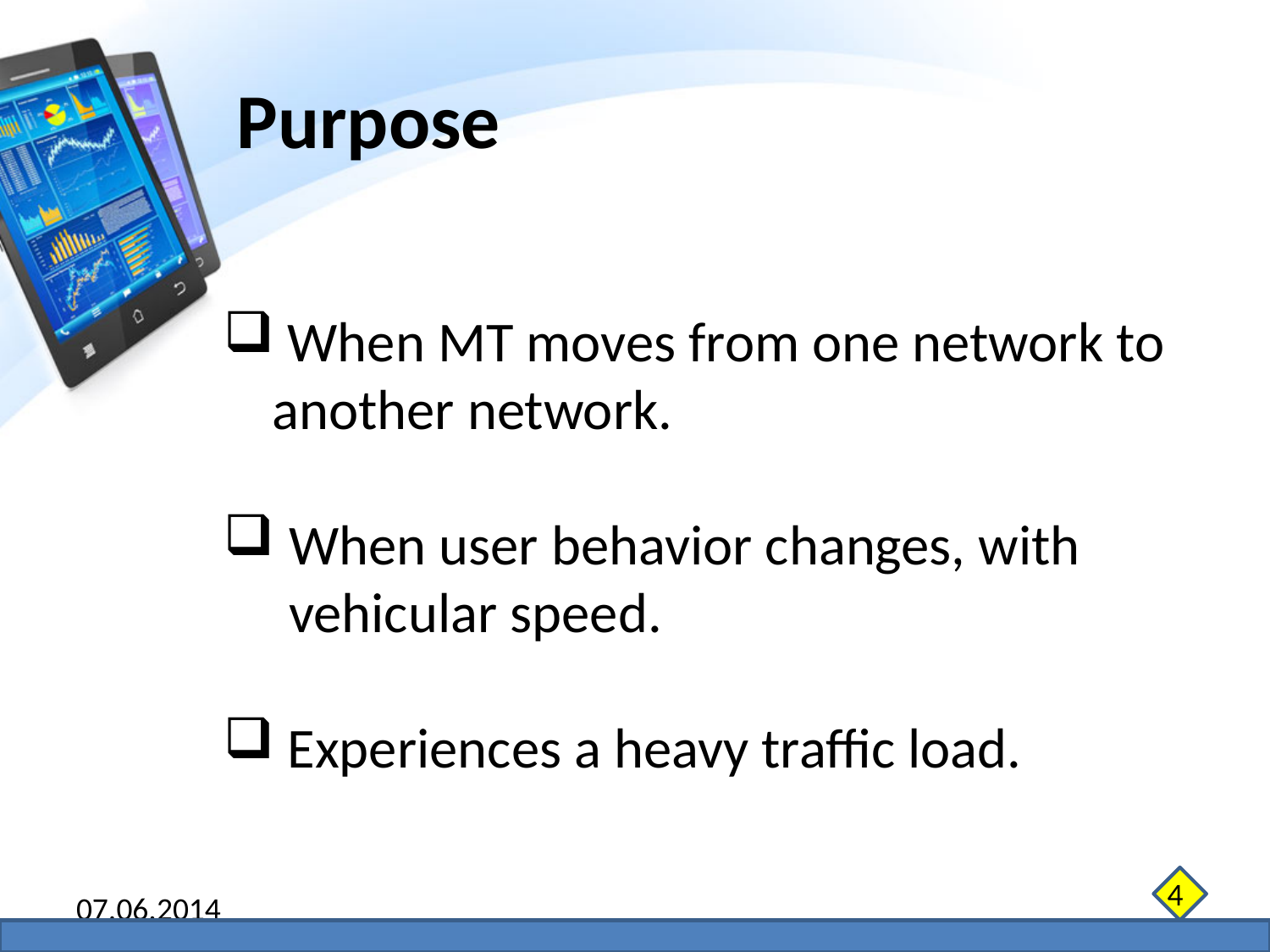

# Purpose
 When MT moves from one network to another network.

When user behavior changes, with   vehicular speed.

 Experiences a heavy traffic load.

4

07.06.2014